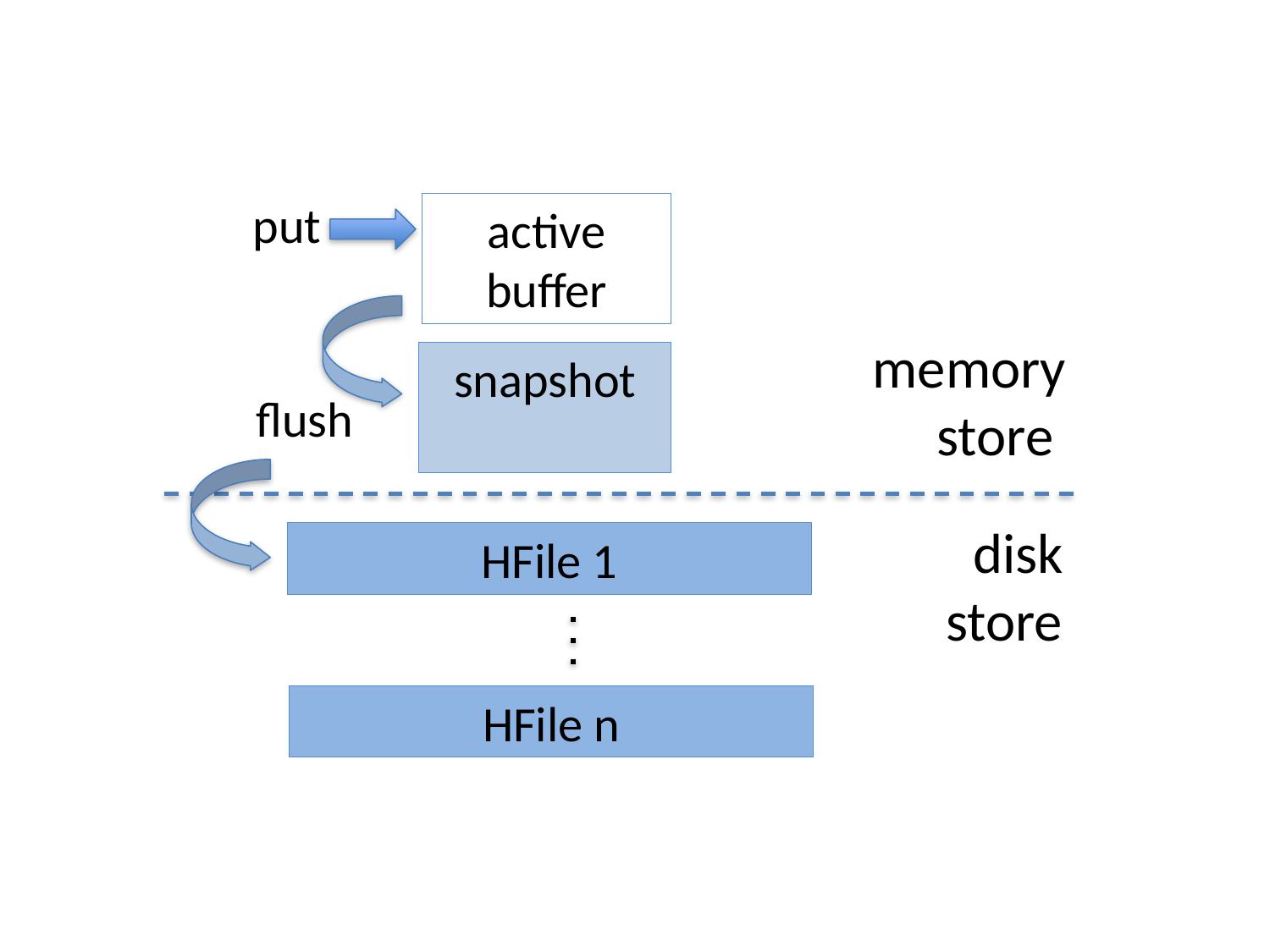

put
active buffer

memory store
snapshot

flush

disk store
HFile 1
HFile n